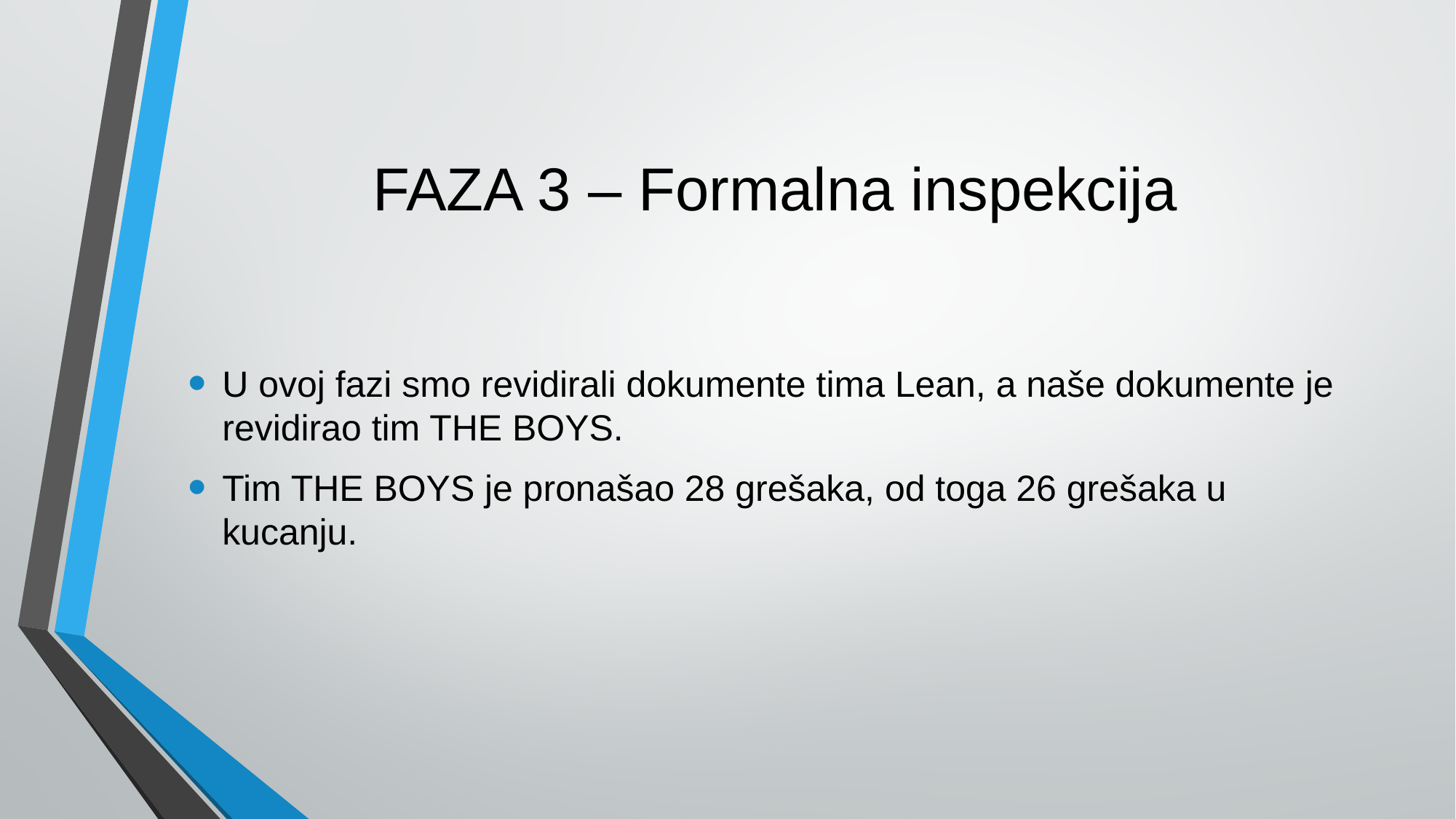

# FAZA 3 – Formalna inspekcija
U ovoj fazi smo revidirali dokumente tima Lean, a naše dokumente je revidirao tim THE BOYS.
Tim THE BOYS je pronašao 28 grešaka, od toga 26 grešaka u kucanju.